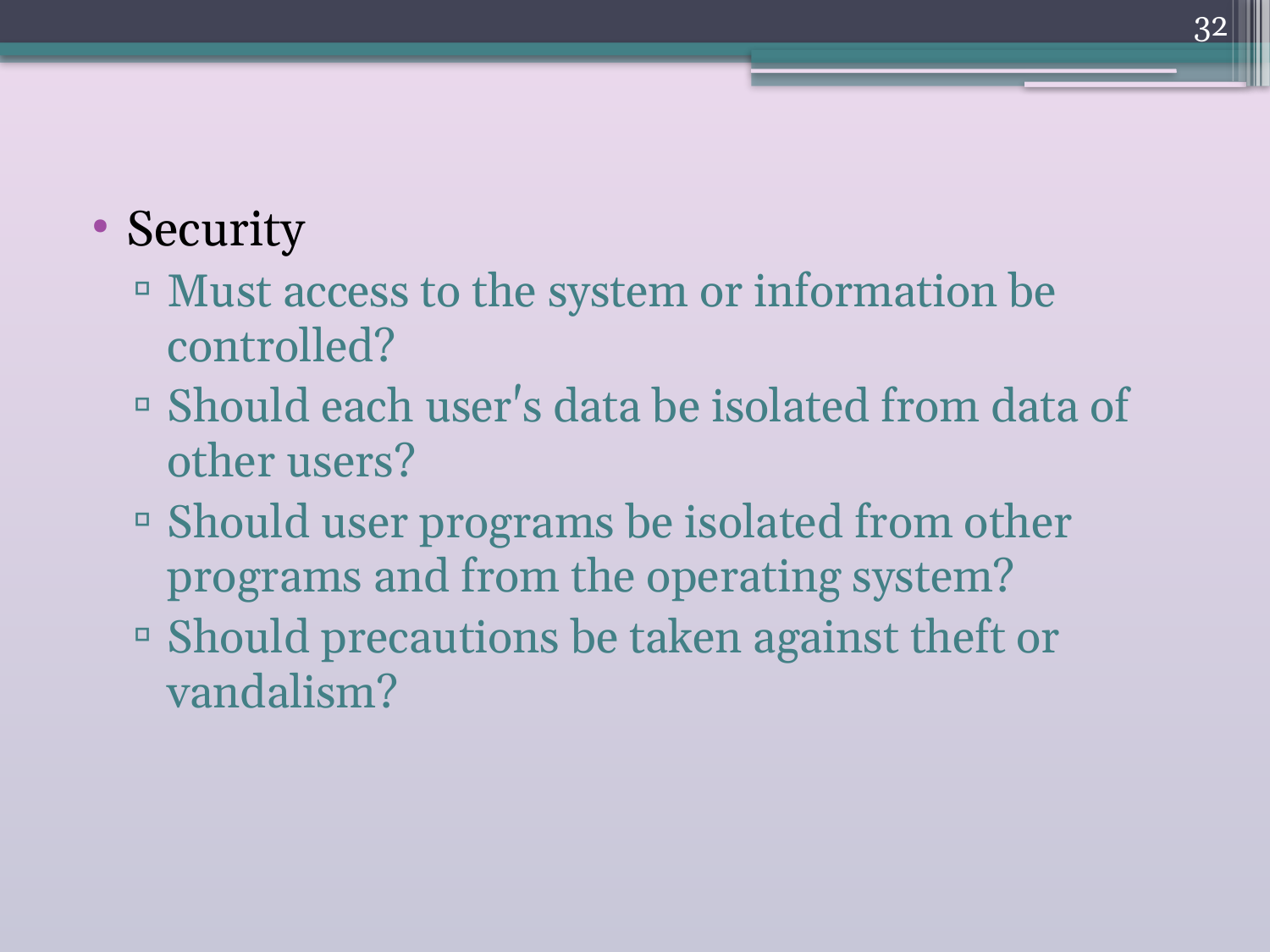

32
Security
Must access to the system or information be controlled?
Should each user's data be isolated from data of other users?
Should user programs be isolated from other programs and from the operating system?
Should precautions be taken against theft or vandalism?